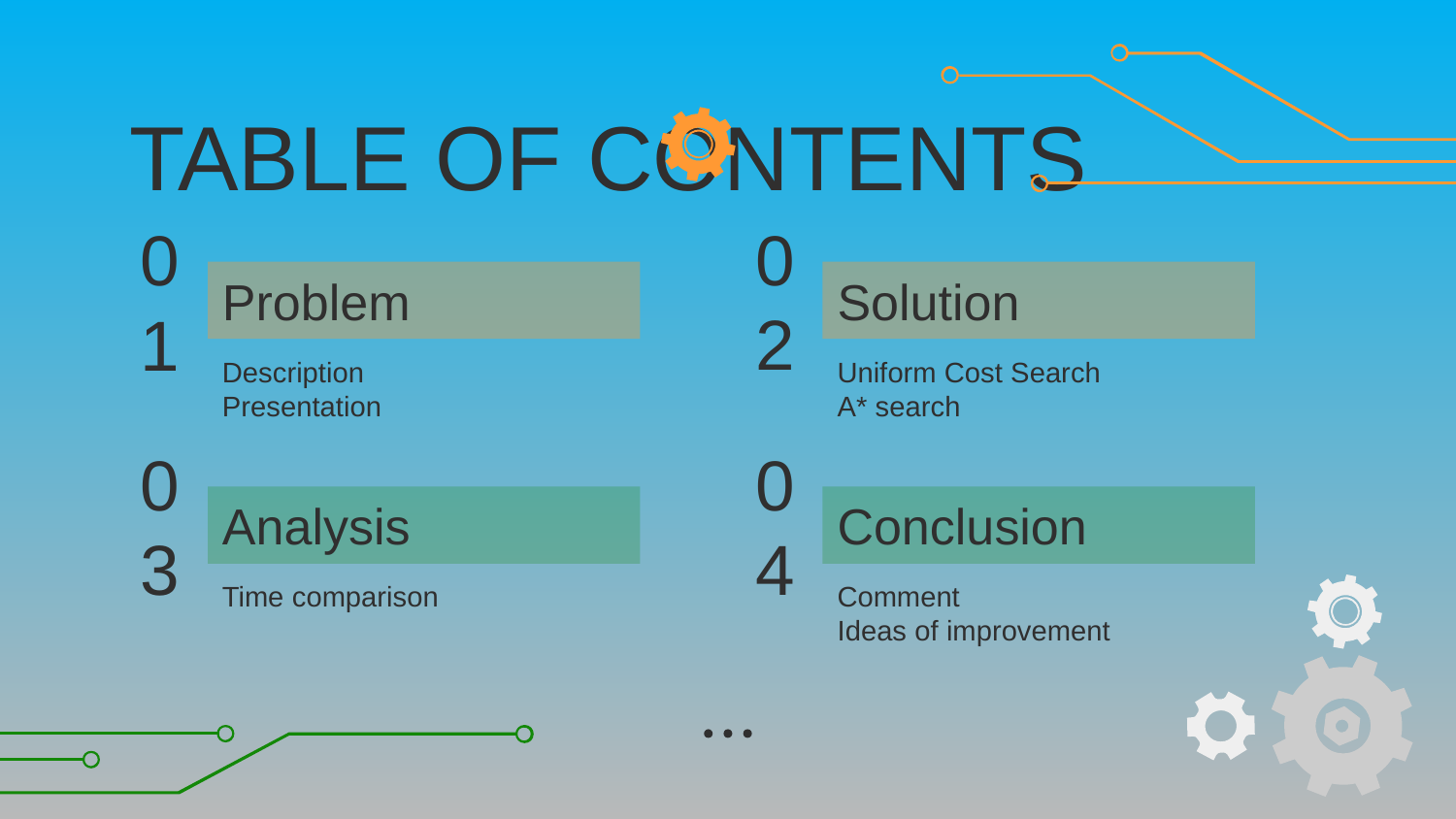

TABLE OF CONTENTS

02
Solution
# 01
Problem
Description
Presentation
Uniform Cost Search
A* search
03
04
Conclusion
Analysis
Comment
Ideas of improvement
Time comparison